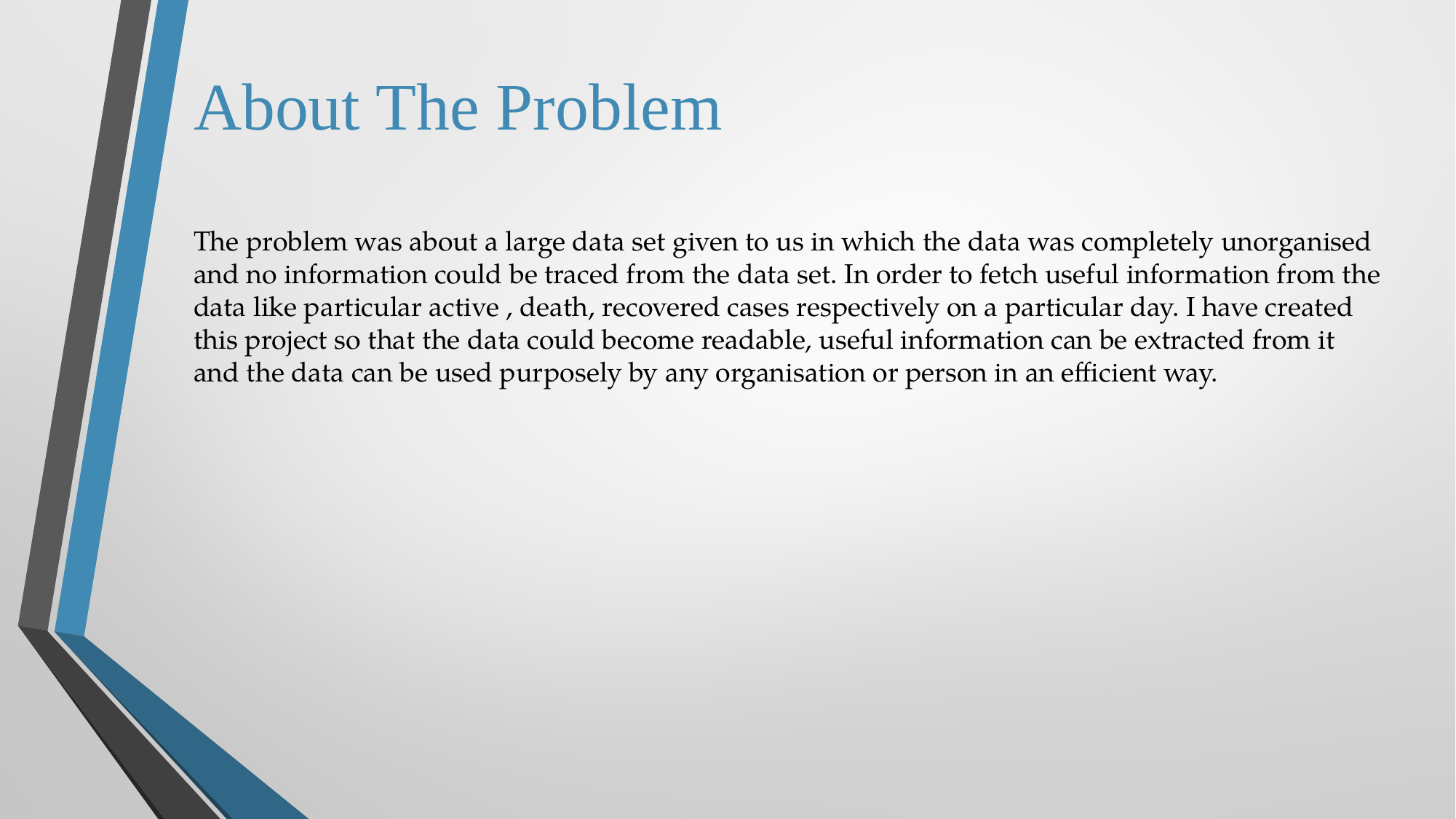

About The Problem

The problem was about a large data set given to us in which the data was completely unorganised and no information could be traced from the data set. In order to fetch useful information from the data like particular active , death, recovered cases respectively on a particular day. I have created this project so that the data could become readable, useful information can be extracted from it and the data can be used purposely by any organisation or person in an efficient way.